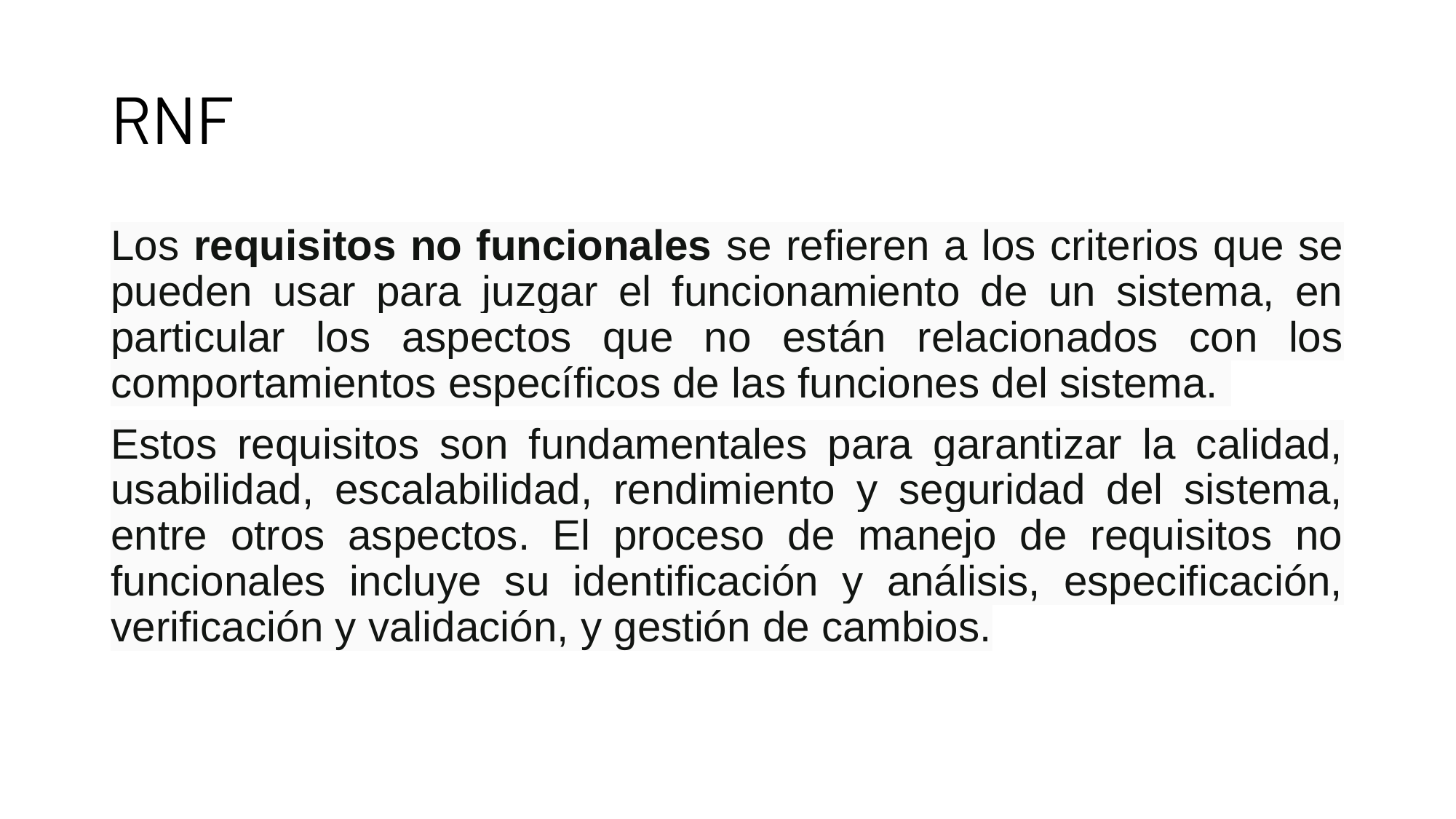

# RNF
Los requisitos no funcionales se refieren a los criterios que se pueden usar para juzgar el funcionamiento de un sistema, en particular los aspectos que no están relacionados con los comportamientos específicos de las funciones del sistema.
Estos requisitos son fundamentales para garantizar la calidad, usabilidad, escalabilidad, rendimiento y seguridad del sistema, entre otros aspectos. El proceso de manejo de requisitos no funcionales incluye su identificación y análisis, especificación, verificación y validación, y gestión de cambios.